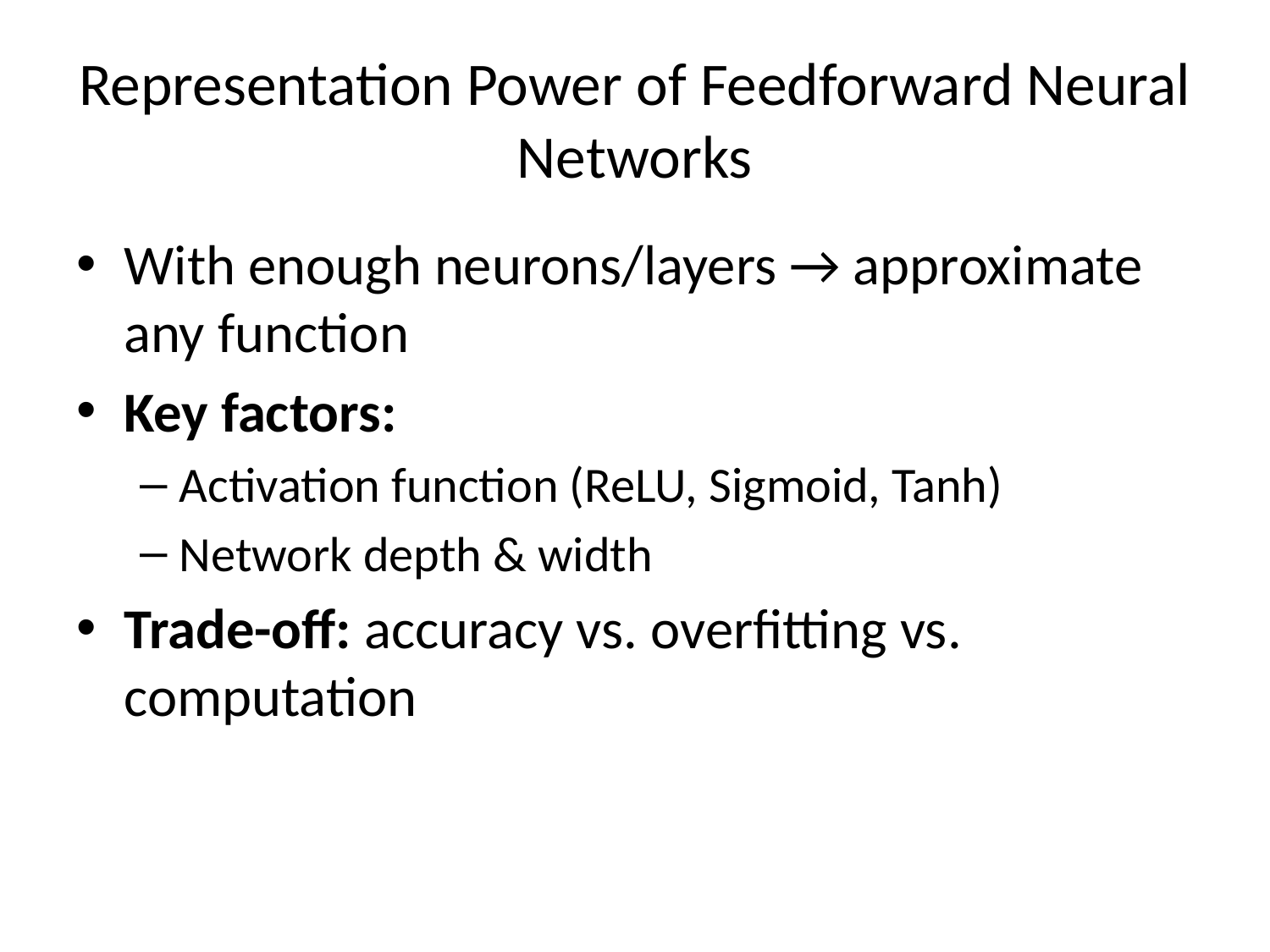

# Representation Power of Feedforward Neural Networks
With enough neurons/layers → approximate any function
Key factors:
Activation function (ReLU, Sigmoid, Tanh)
Network depth & width
Trade-off: accuracy vs. overfitting vs. computation